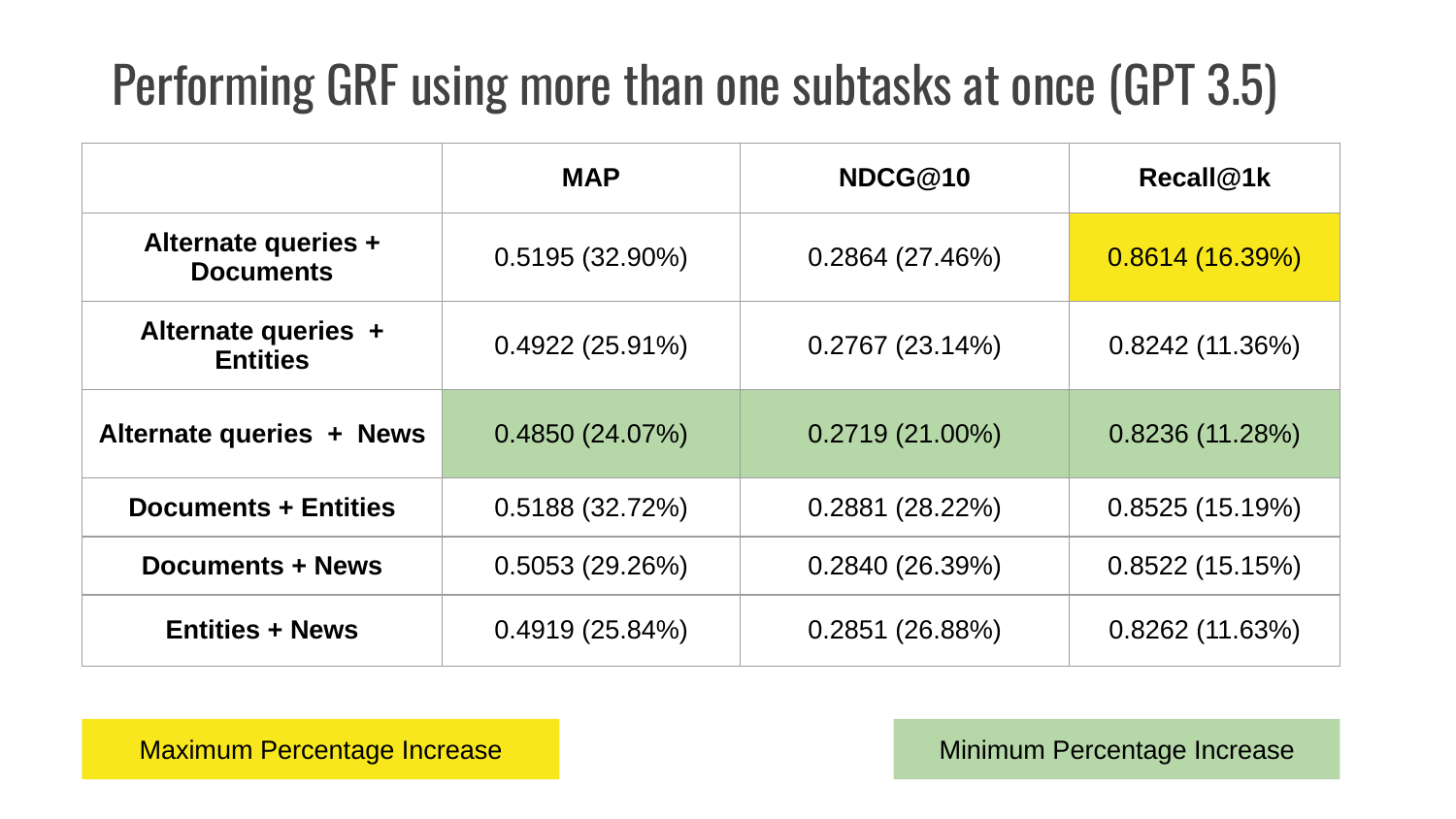

Performing GRF using more than one subtasks at once (GPT 3.5)
|  | MAP | NDCG@10 | Recall@1k |
| --- | --- | --- | --- |
| Alternate queries + Documents | 0.5195 (32.90%) | 0.2864 (27.46%) | 0.8614 (16.39%) |
| Alternate queries + Entities | 0.4922 (25.91%) | 0.2767 (23.14%) | 0.8242 (11.36%) |
| Alternate queries + News | 0.4850 (24.07%) | 0.2719 (21.00%) | 0.8236 (11.28%) |
| Documents + Entities | 0.5188 (32.72%) | 0.2881 (28.22%) | 0.8525 (15.19%) |
| Documents + News | 0.5053 (29.26%) | 0.2840 (26.39%) | 0.8522 (15.15%) |
| Entities + News | 0.4919 (25.84%) | 0.2851 (26.88%) | 0.8262 (11.63%) |
Maximum Percentage Increase
Minimum Percentage Increase